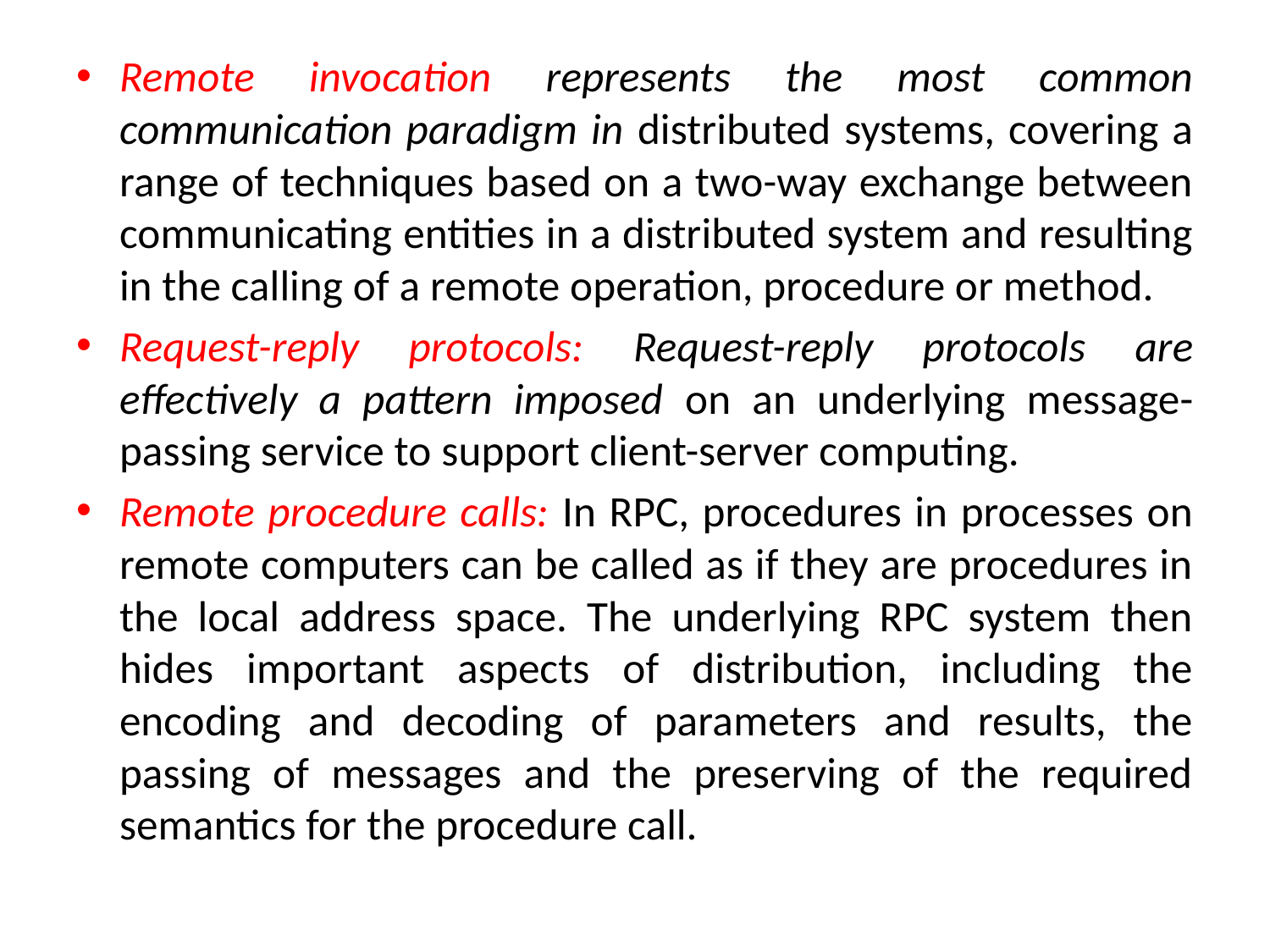

Remote invocation represents the most common communication paradigm in distributed systems, covering a range of techniques based on a two-way exchange between communicating entities in a distributed system and resulting in the calling of a remote operation, procedure or method.
Request-reply protocols: Request-reply protocols are effectively a pattern imposed on an underlying message-passing service to support client-server computing.
Remote procedure calls: In RPC, procedures in processes on remote computers can be called as if they are procedures in the local address space. The underlying RPC system then hides important aspects of distribution, including the encoding and decoding of parameters and results, the passing of messages and the preserving of the required semantics for the procedure call.